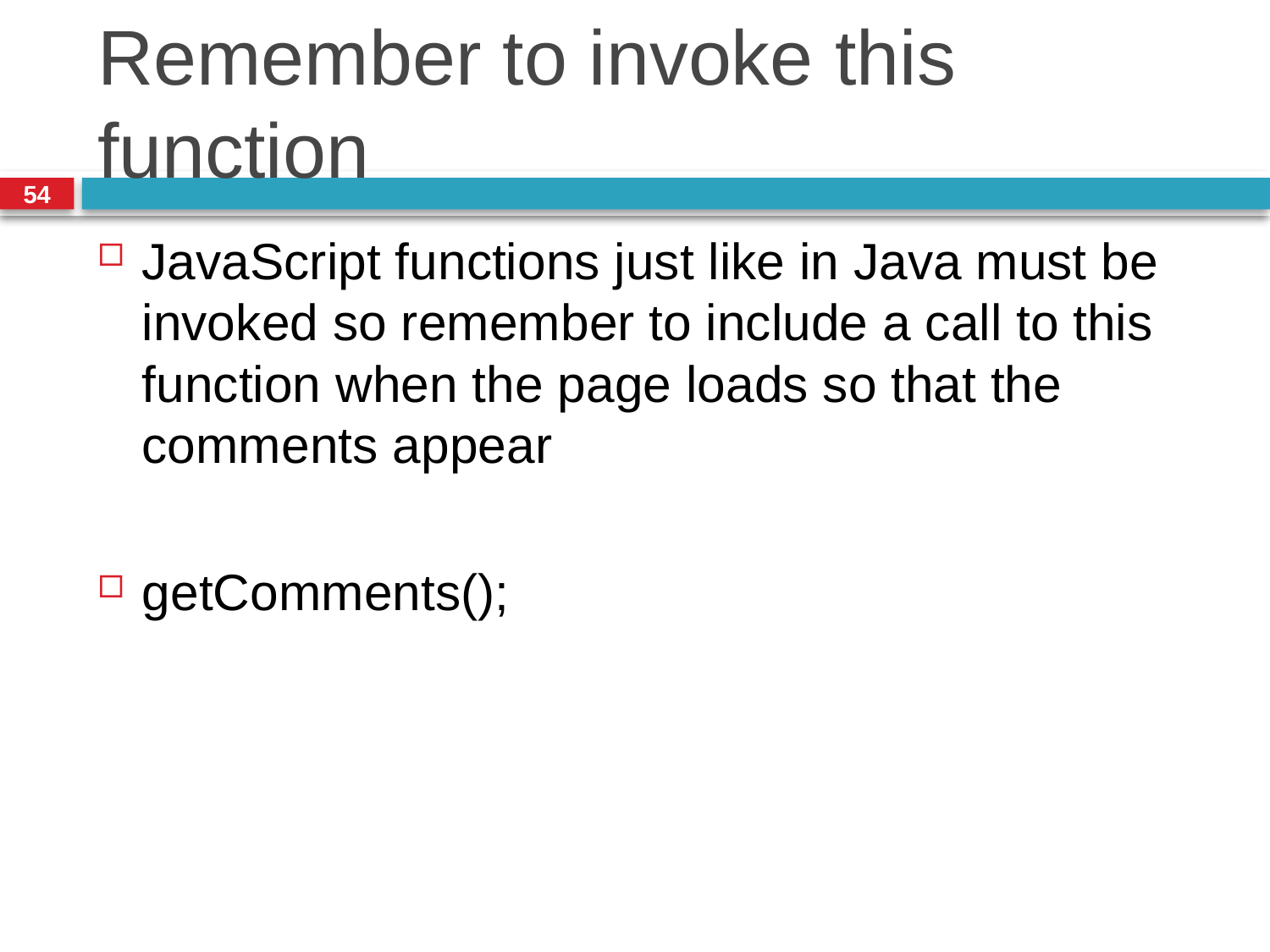

# Remember to invoke this function
54
JavaScript functions just like in Java must be invoked so remember to include a call to this function when the page loads so that the comments appear

getComments();